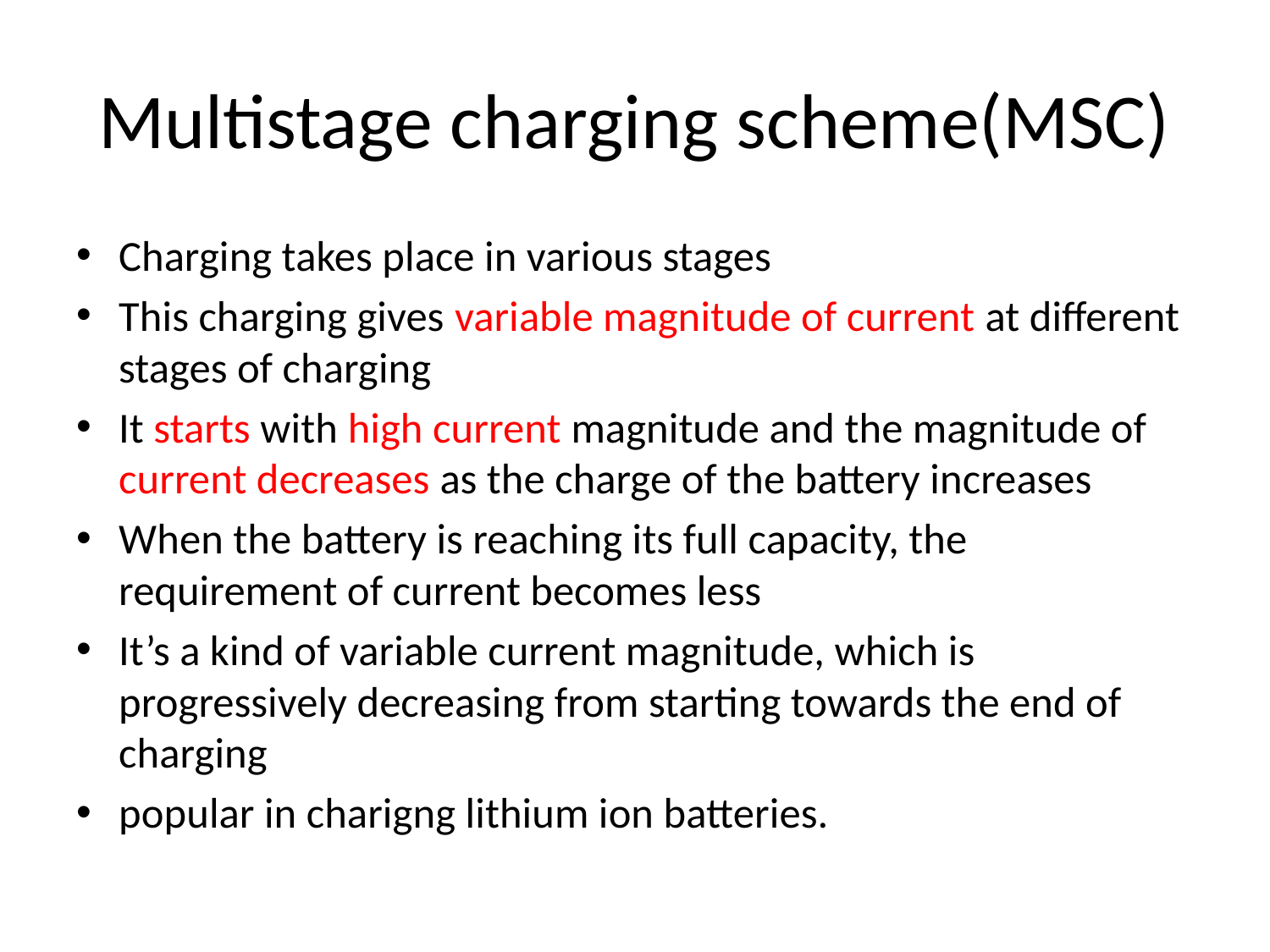

# Multistage charging scheme(MSC)
Charging takes place in various stages
This charging gives variable magnitude of current at different stages of charging
It starts with high current magnitude and the magnitude of current decreases as the charge of the battery increases
When the battery is reaching its full capacity, the requirement of current becomes less
It’s a kind of variable current magnitude, which is progressively decreasing from starting towards the end of charging
popular in charigng lithium ion batteries.